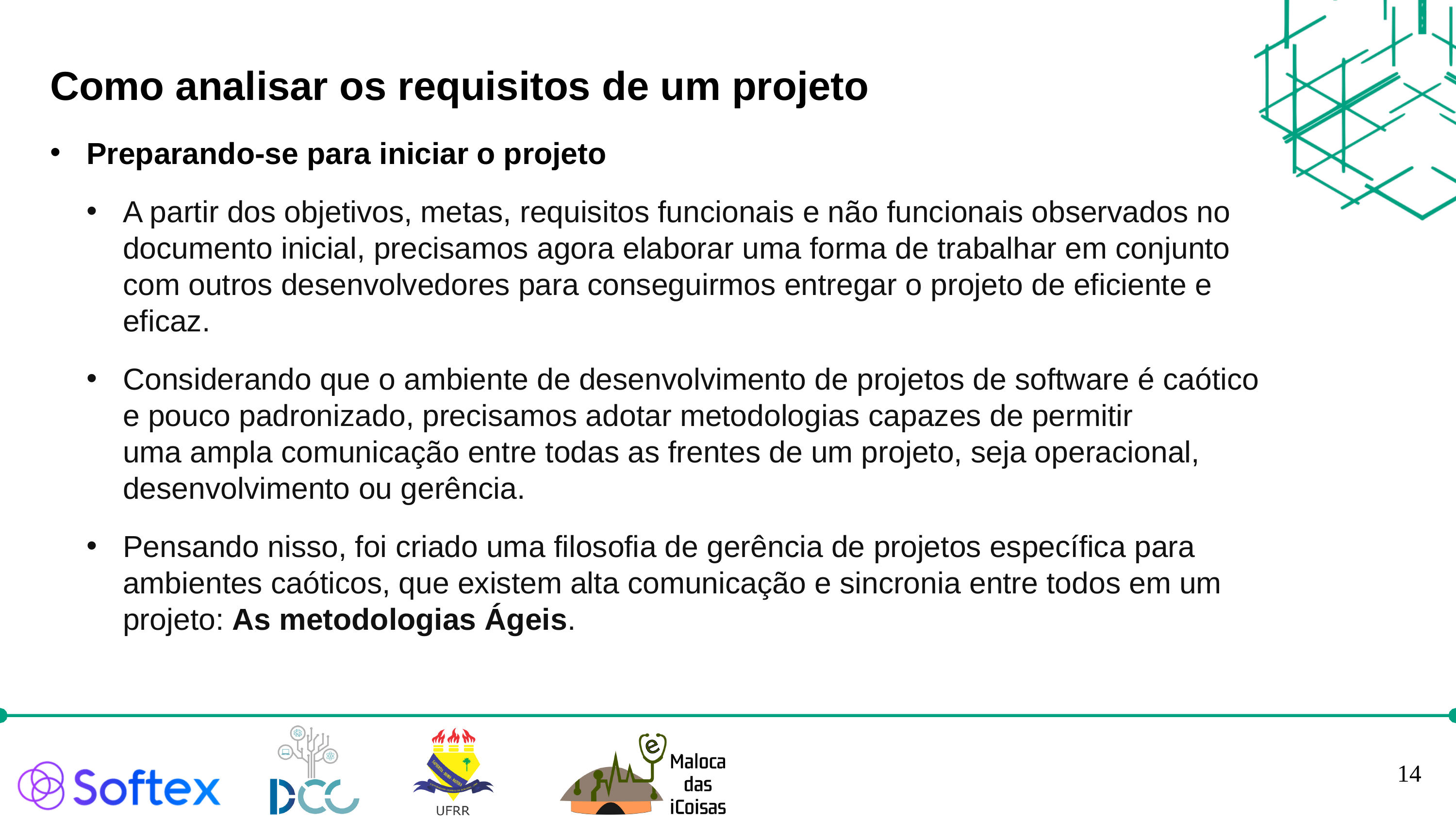

Como analisar os requisitos de um projeto

Preparando-se para iniciar o projeto
A partir dos objetivos, metas, requisitos funcionais e não funcionais observados no documento inicial, precisamos agora elaborar uma forma de trabalhar em conjunto com outros desenvolvedores para conseguirmos entregar o projeto de eficiente e eficaz.
Considerando que o ambiente de desenvolvimento de projetos de software é caótico e pouco padronizado, precisamos adotar metodologias capazes de permitir uma ampla comunicação entre todas as frentes de um projeto, seja operacional, desenvolvimento ou gerência.
Pensando nisso, foi criado uma filosofia de gerência de projetos específica para ambientes caóticos, que existem alta comunicação e sincronia entre todos em um projeto: As metodologias Ágeis.

14